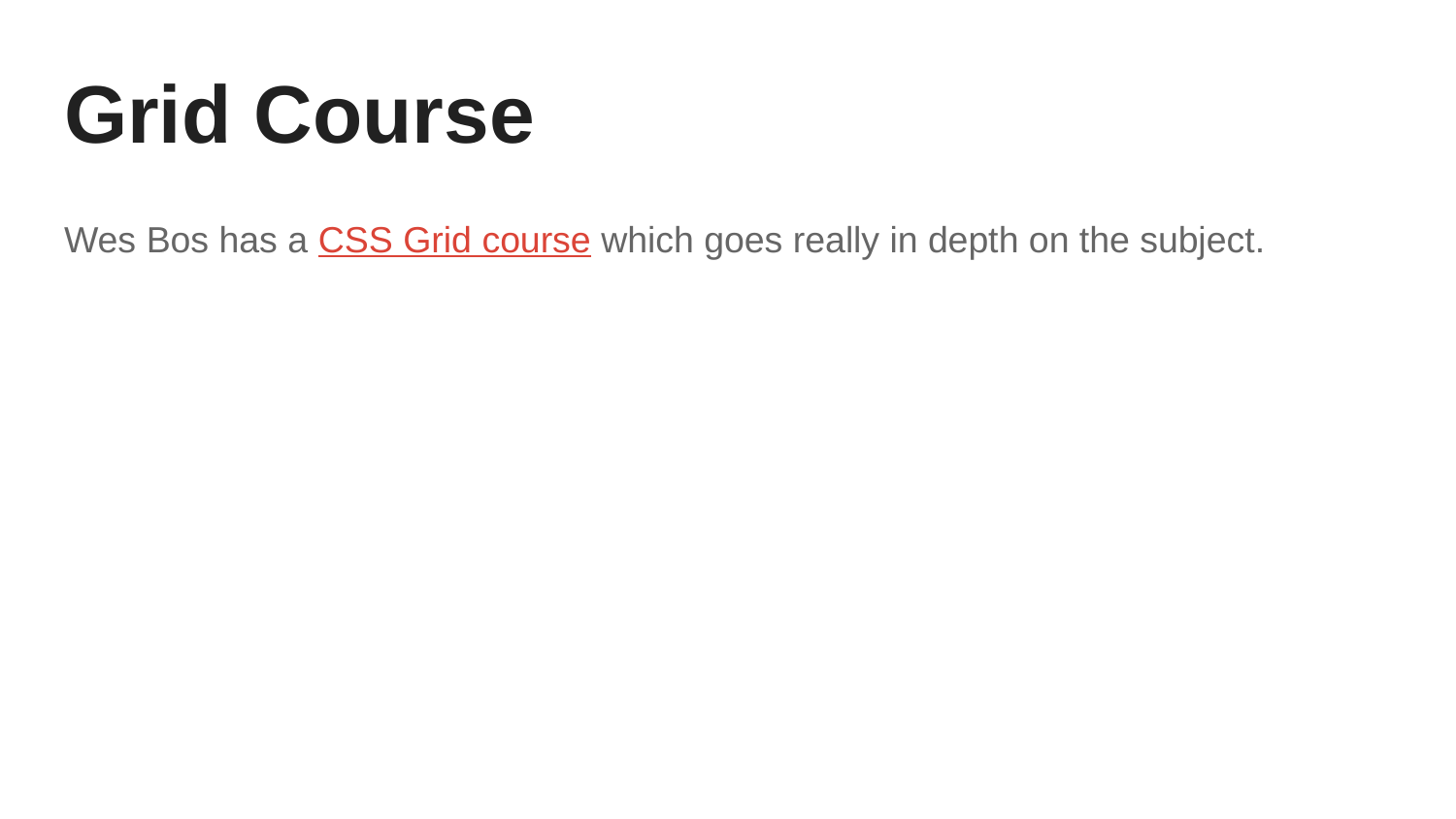

# Grid Course
Wes Bos has a CSS Grid course which goes really in depth on the subject.